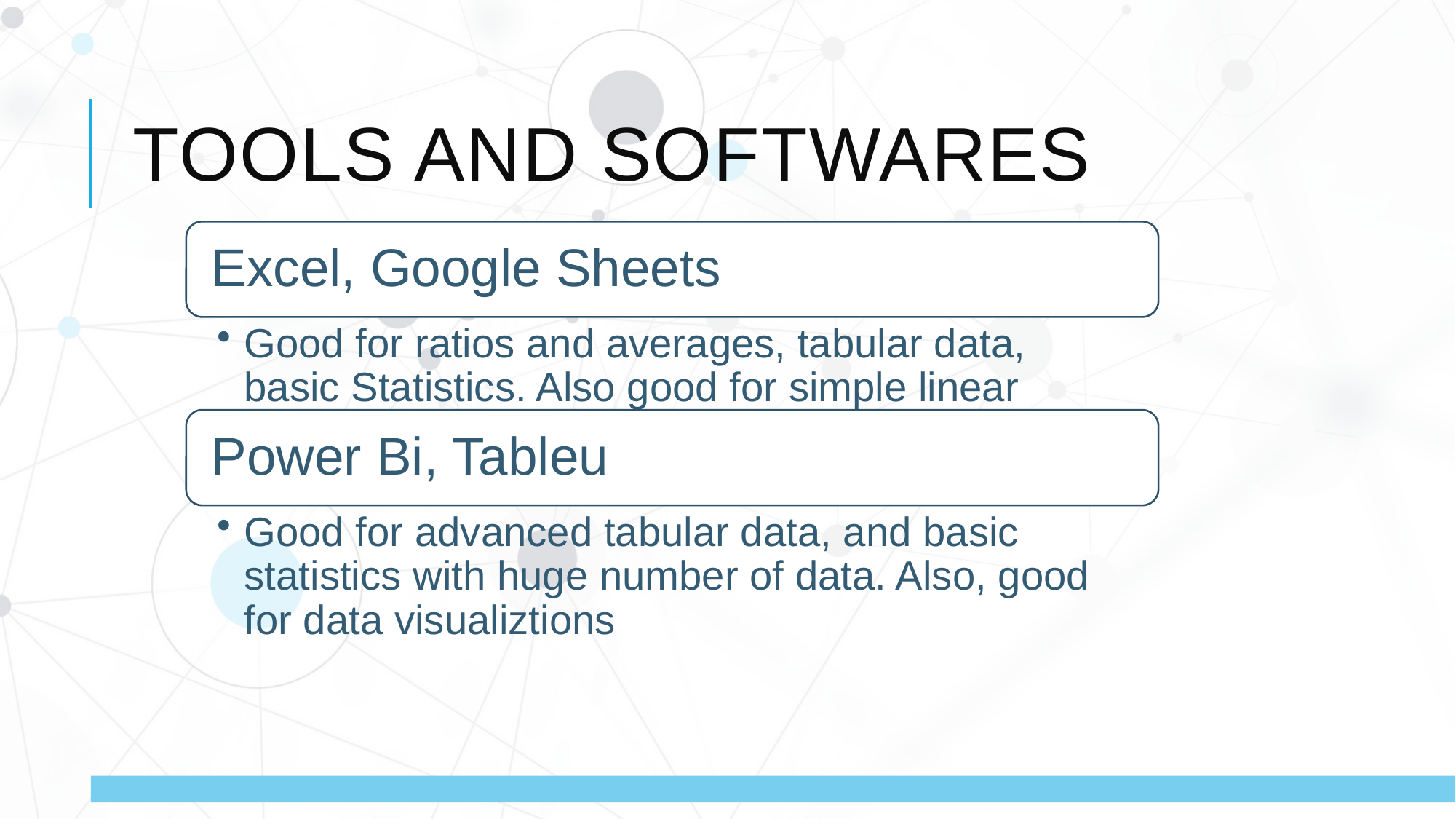

# Tools and Softwares
Excel, Google Sheets
Good for ratios and averages, tabular data, basic Statistics. Also good for simple linear optimizations
Power Bi, Tableu
Good for advanced tabular data, and basic statistics with huge number of data. Also, good for data visualiztions